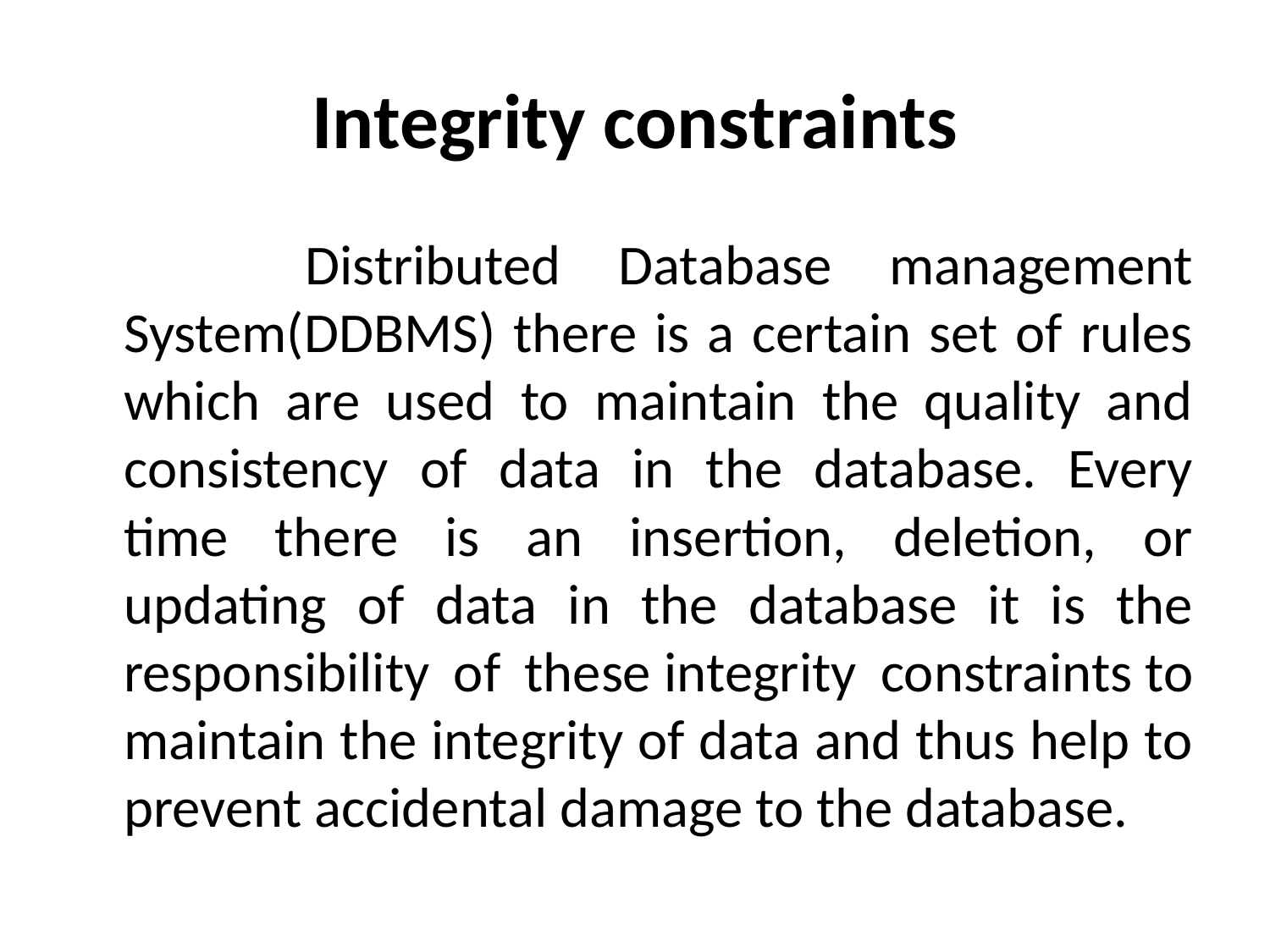

# Integrity constraints
    Distributed Database management System(DDBMS) there is a certain set of rules which are used to maintain the quality and consistency of data in the database. Every time there is an insertion, deletion, or updating of data in the database it is the responsibility of these integrity constraints to maintain the integrity of data and thus help to prevent accidental damage to the database.